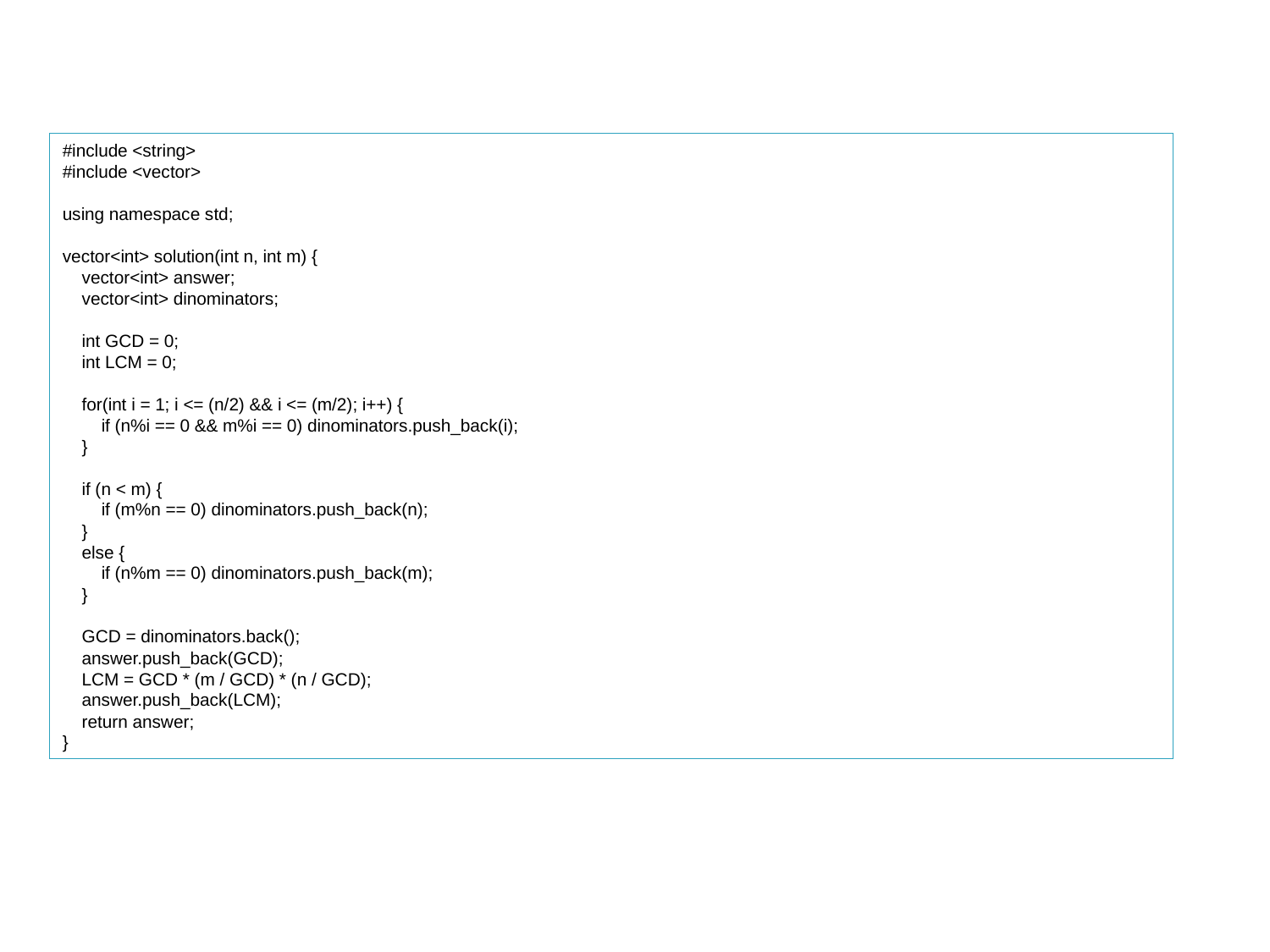

#include <string>
#include <vector>

using namespace std;

vector<int> solution(int n, int m) {
    vector<int> answer;
    vector<int> dinominators;

    int GCD = 0;
    int LCM = 0;

    for(int i = 1; i <= (n/2) && i <= (m/2); i++) {
        if (n%i == 0 && m%i == 0) dinominators.push_back(i);
    }

    if (n < m) {
        if (m%n == 0) dinominators.push_back(n);
    }
    else {
        if (n%m == 0) dinominators.push_back(m);
    }

    GCD = dinominators.back();
    answer.push_back(GCD);
    LCM = GCD * (m / GCD) * (n / GCD);
    answer.push_back(LCM);
    return answer;
}